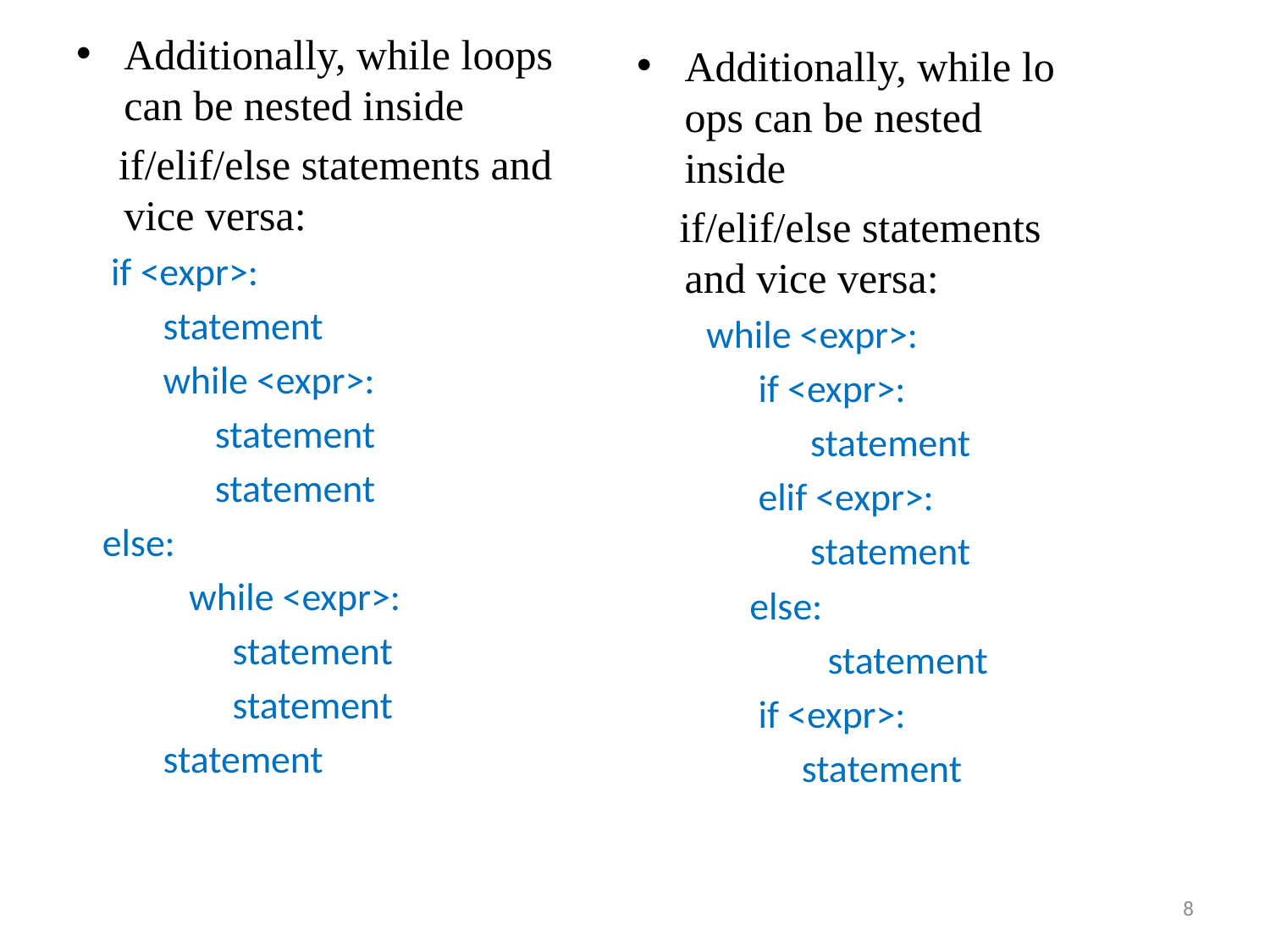

Additionally, while loops can be nested inside
    if/elif/else statements and vice versa:
    if <expr>:
          statement
          while <expr>:
                statement
                statement
   else:
             while <expr>:
                  statement
                  statement
          statement

#
Additionally, while loops can be nested inside
    if/elif/else statements and vice versa:
        while <expr>:
              if <expr>:
                    statement
              elif <expr>:
                    statement
             else:
                      statement
              if <expr>:
                   statement

8